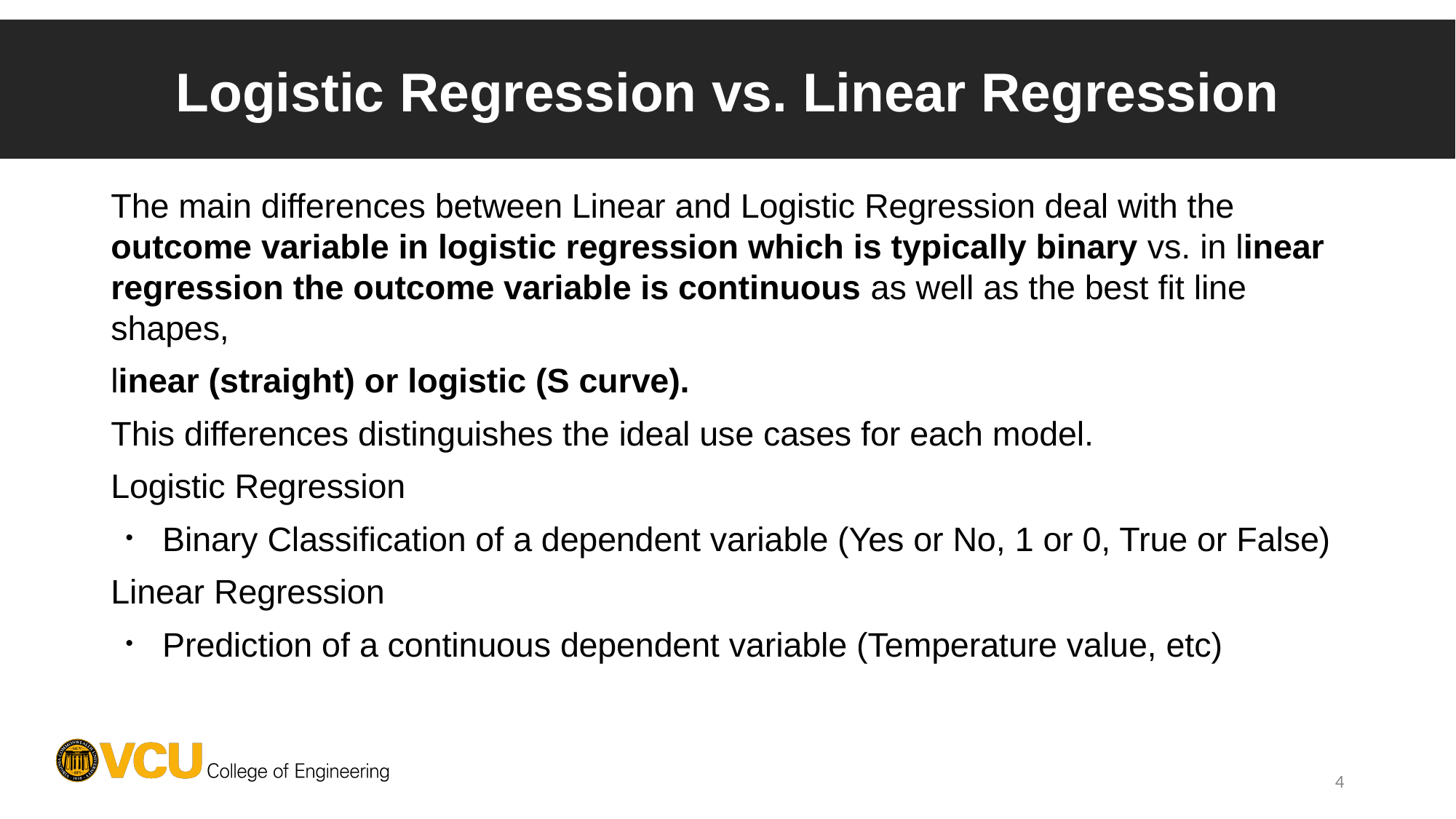

# Logistic Regression vs. Linear Regression
The main differences between Linear and Logistic Regression deal with the outcome variable in logistic regression which is typically binary vs. in linear regression the outcome variable is continuous as well as the best fit line shapes,
linear (straight) or logistic (S curve).
This differences distinguishes the ideal use cases for each model.
Logistic Regression
Binary Classification of a dependent variable (Yes or No, 1 or 0, True or False)
Linear Regression
Prediction of a continuous dependent variable (Temperature value, etc)
4